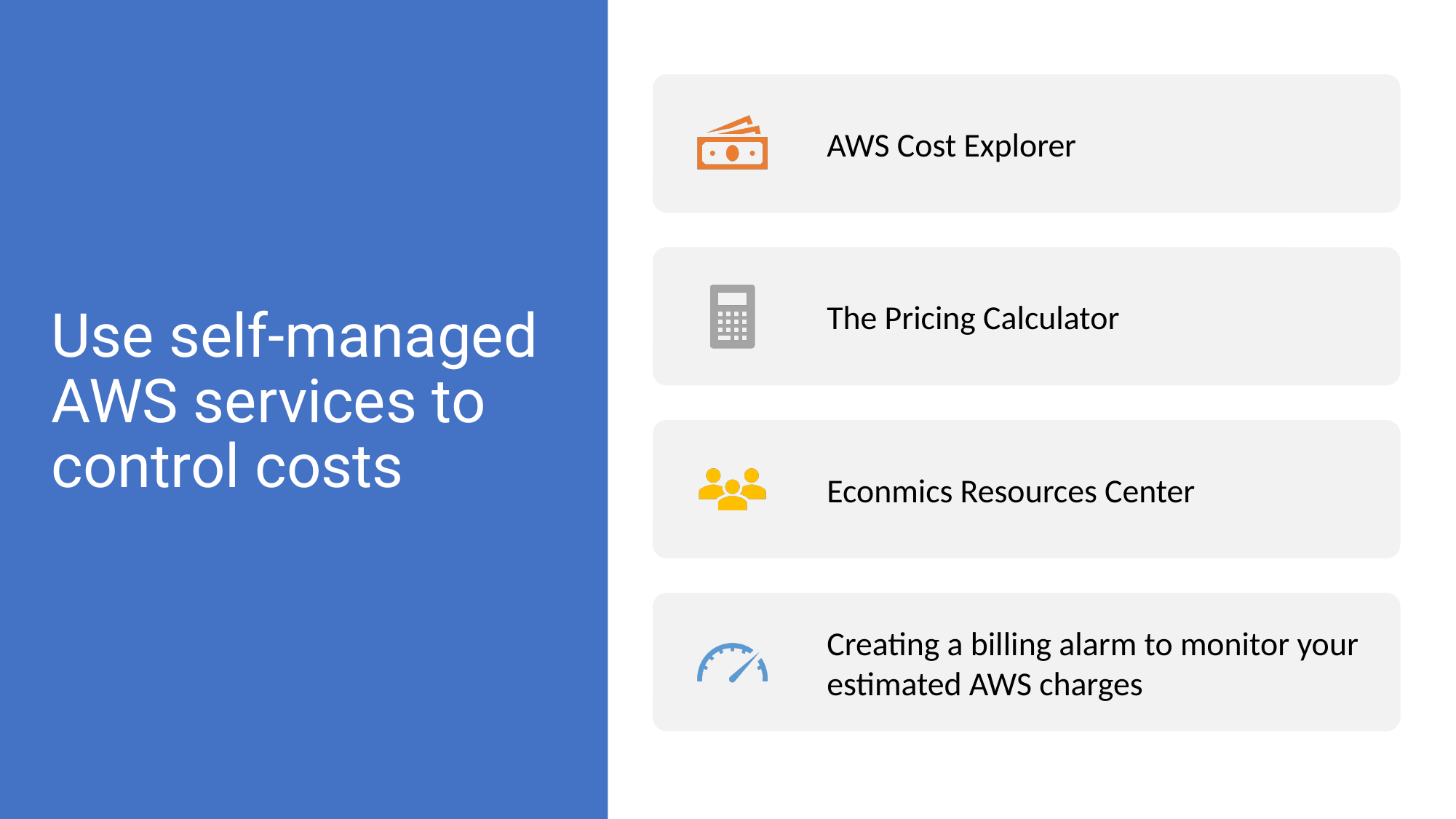

# Use self-managed AWS services to control costs
AWS Cost Explorer
The Pricing Calculator
Econmics Resources Center
Creating a billing alarm to monitor your estimated AWS charges